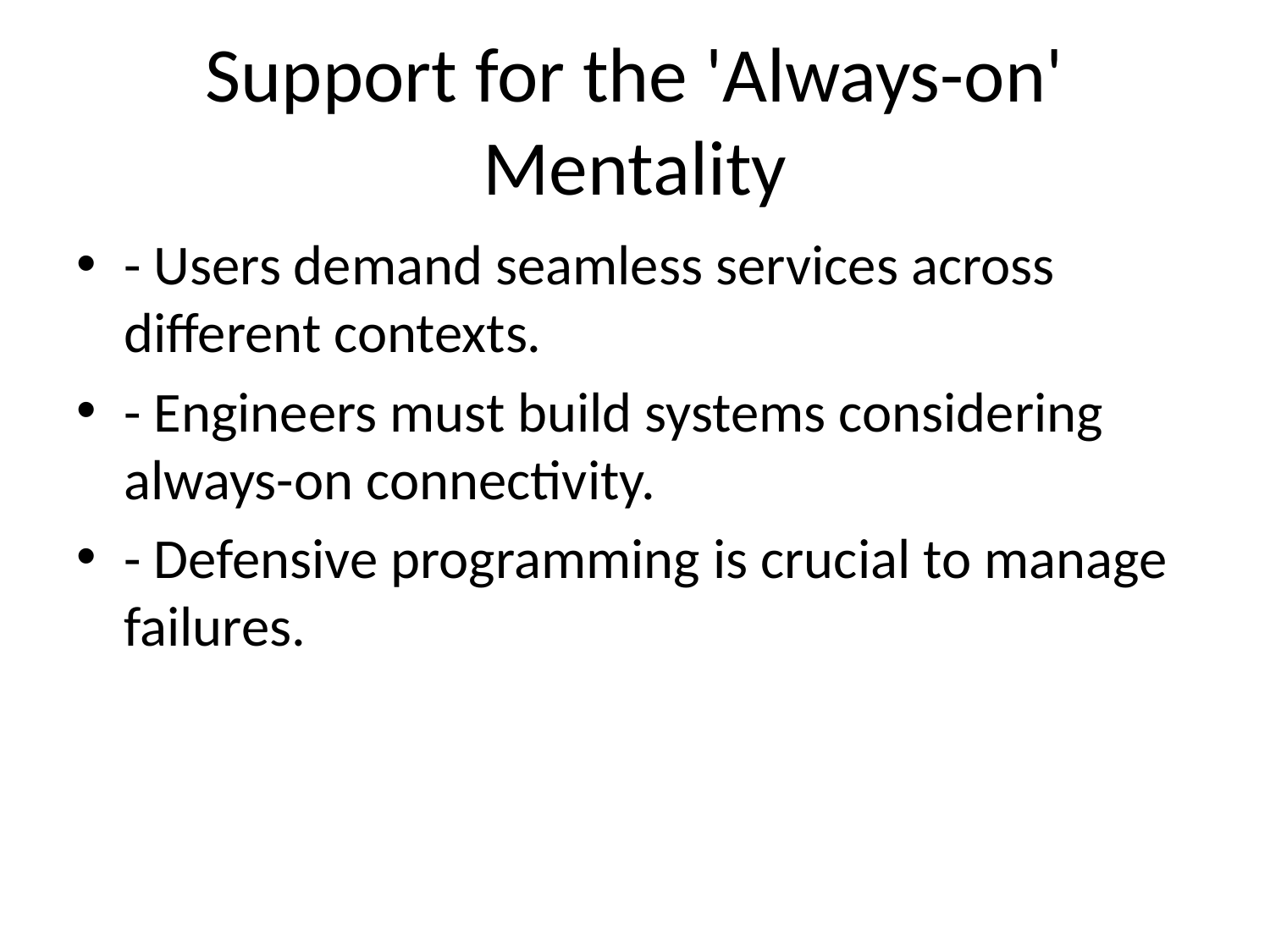

# Support for the 'Always-on' Mentality
- Users demand seamless services across different contexts.
- Engineers must build systems considering always-on connectivity.
- Defensive programming is crucial to manage failures.